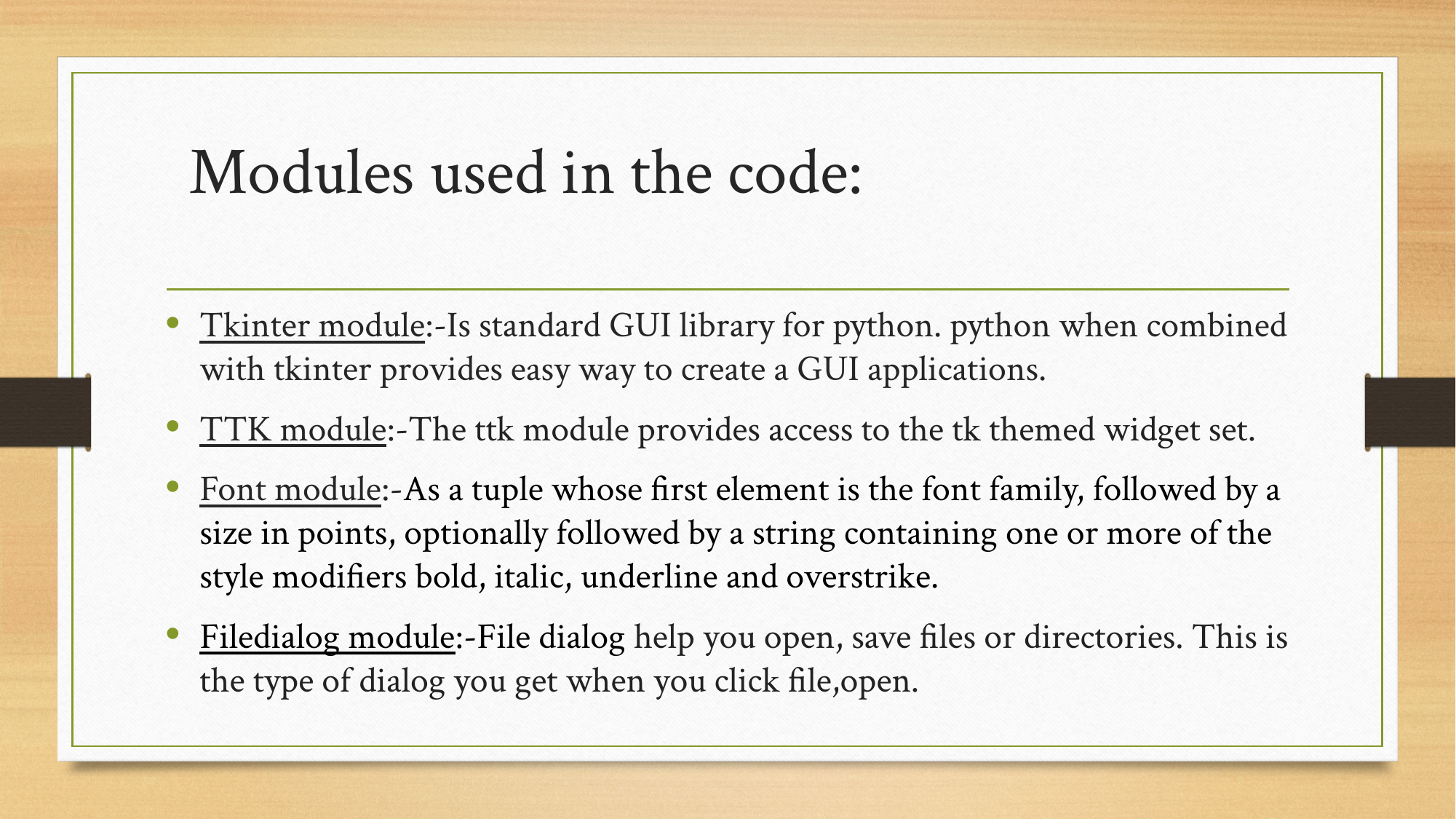

# Modules used in the code:
Tkinter module:-Is standard GUI library for python. python when combined with tkinter provides easy way to create a GUI applications.
TTK module:-The ttk module provides access to the tk themed widget set.
Font module:-As a tuple whose first element is the font family, followed by a size in points, optionally followed by a string containing one or more of the style modifiers bold, italic, underline and overstrike.
Filedialog module:-File dialog help you open, save files or directories. This is the type of dialog you get when you click file,open.